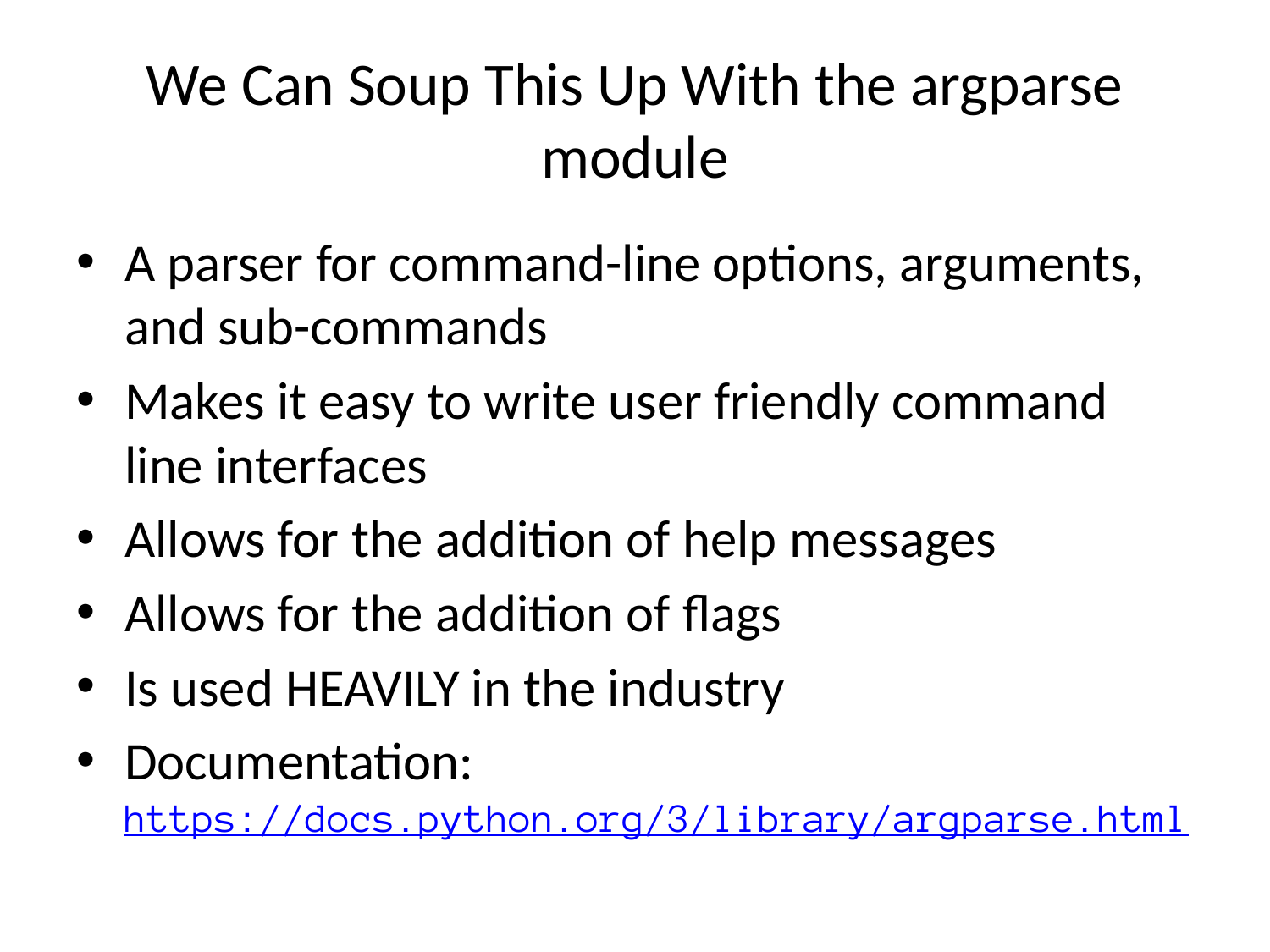

# We Can Soup This Up With the argparse module
A parser for command-line options, arguments, and sub-commands
Makes it easy to write user friendly command line interfaces
Allows for the addition of help messages
Allows for the addition of flags
Is used HEAVILY in the industry
Documentation: https://docs.python.org/3/library/argparse.html